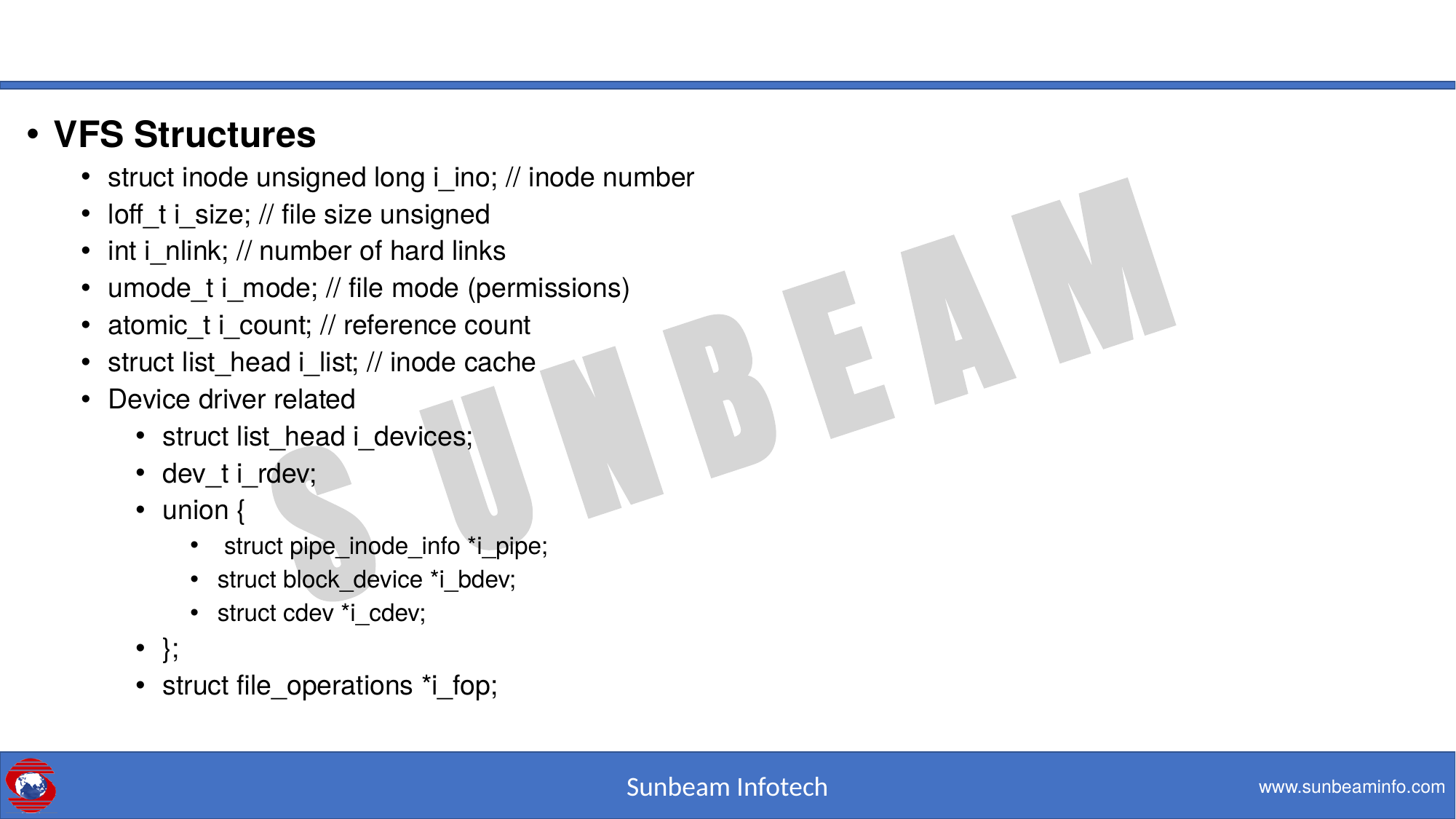

#
VFS Structures
struct inode unsigned long i_ino; // inode number
loff_t i_size; // file size unsigned
int i_nlink; // number of hard links
umode_t i_mode; // file mode (permissions)
atomic_t i_count; // reference count
struct list_head i_list; // inode cache
Device driver related
struct list_head i_devices;
dev_t i_rdev;
union {
 struct pipe_inode_info *i_pipe;
struct block_device *i_bdev;
struct cdev *i_cdev;
};
struct file_operations *i_fop;